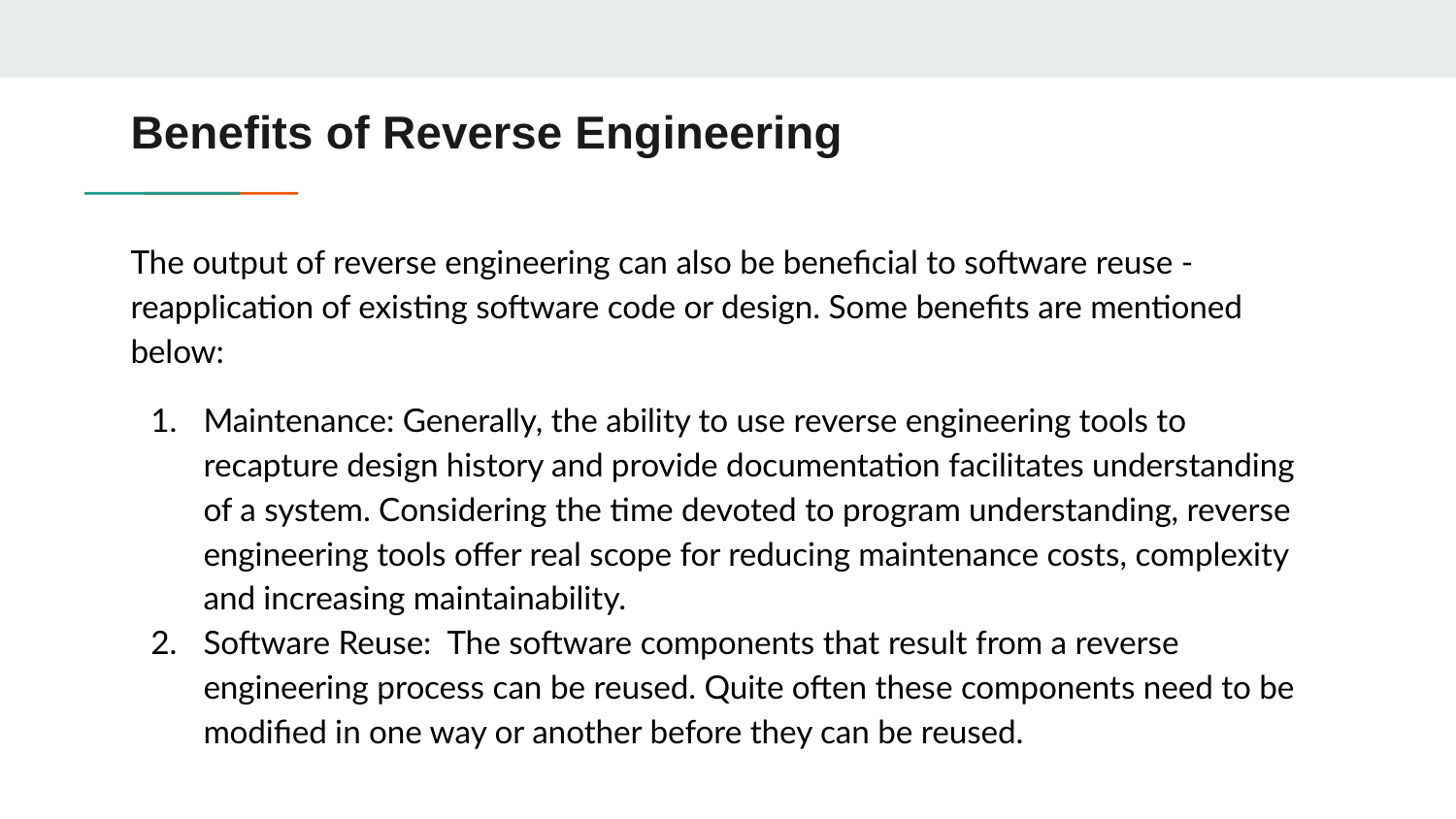

# Benefits of Reverse Engineering
The output of reverse engineering can also be beneficial to software reuse - reapplication of existing software code or design. Some benefits are mentioned below:
Maintenance: Generally, the ability to use reverse engineering tools to recapture design history and provide documentation facilitates understanding of a system. Considering the time devoted to program understanding, reverse engineering tools offer real scope for reducing maintenance costs, complexity and increasing maintainability.
Software Reuse:  The software components that result from a reverse engineering process can be reused. Quite often these components need to be modified in one way or another before they can be reused.